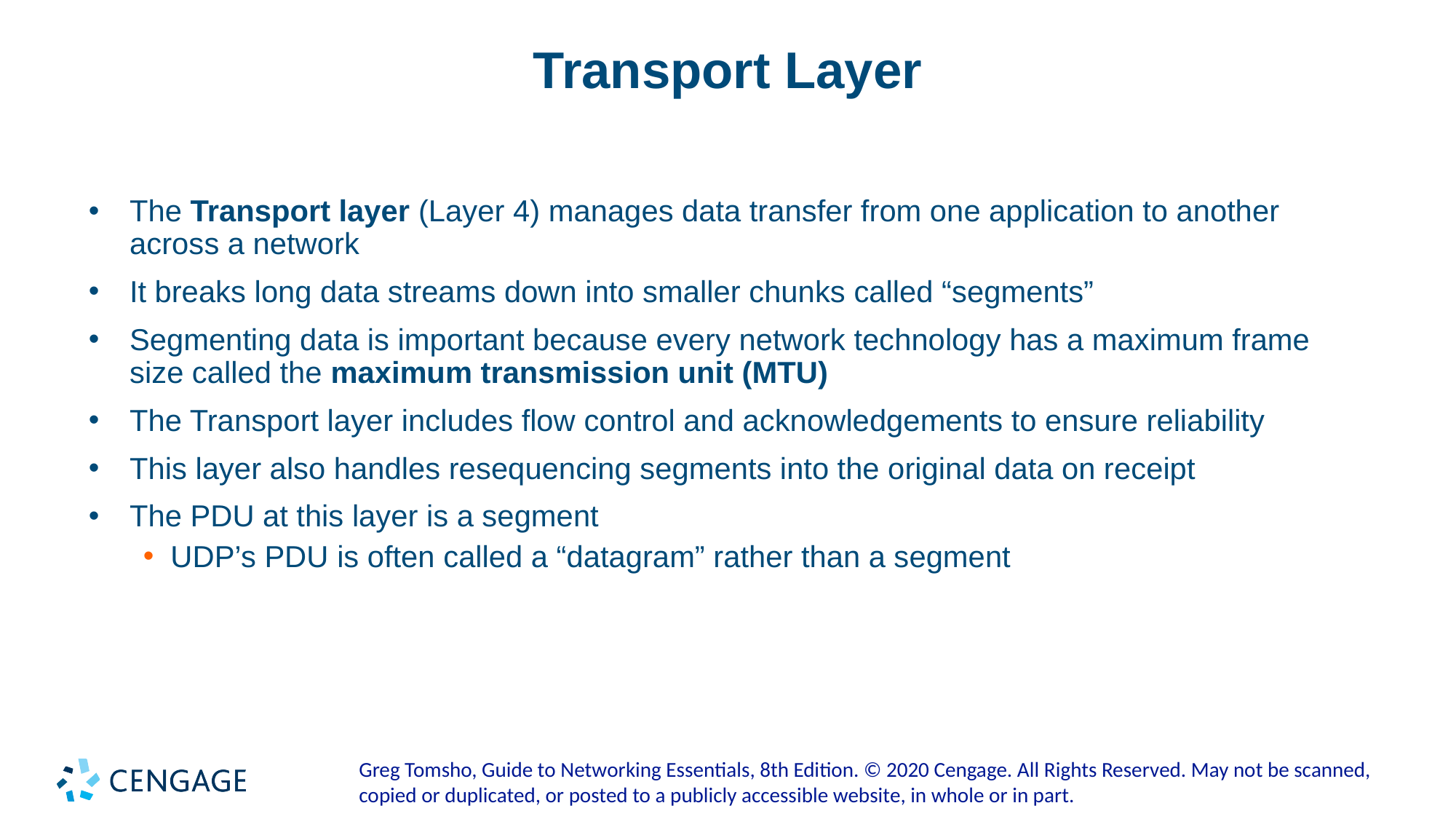

# Transport Layer
The Transport layer (Layer 4) manages data transfer from one application to another across a network
It breaks long data streams down into smaller chunks called “segments”
Segmenting data is important because every network technology has a maximum frame size called the maximum transmission unit (MTU)
The Transport layer includes flow control and acknowledgements to ensure reliability
This layer also handles resequencing segments into the original data on receipt
The PDU at this layer is a segment
UDP’s PDU is often called a “datagram” rather than a segment